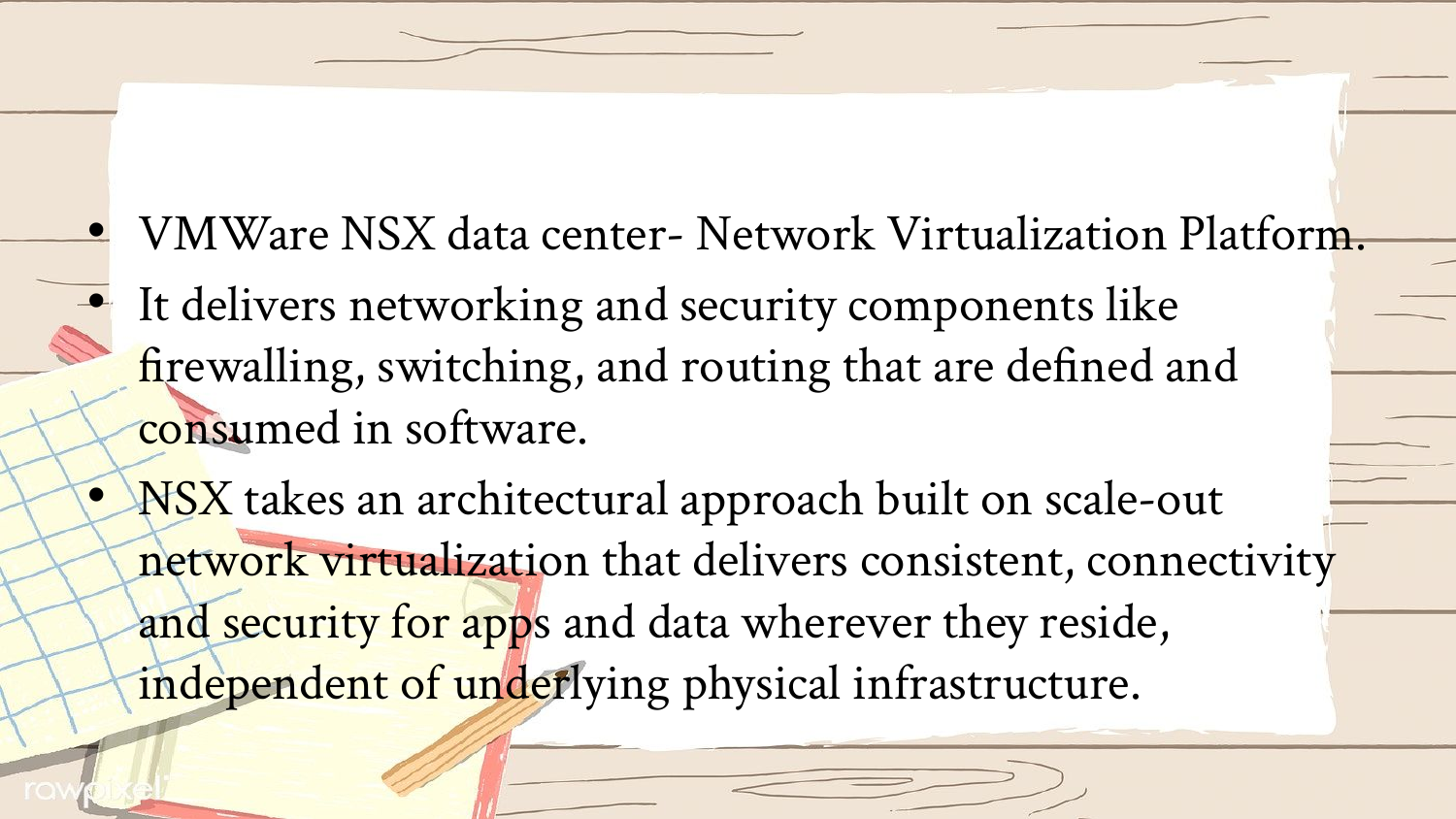

#
VMWare NSX data center- Network Virtualization Platform.
It delivers networking and security components like firewalling, switching, and routing that are defined and consumed in software.
NSX takes an architectural approach built on scale-out network virtualization that delivers consistent, connectivity and security for apps and data wherever they reside, independent of underlying physical infrastructure.